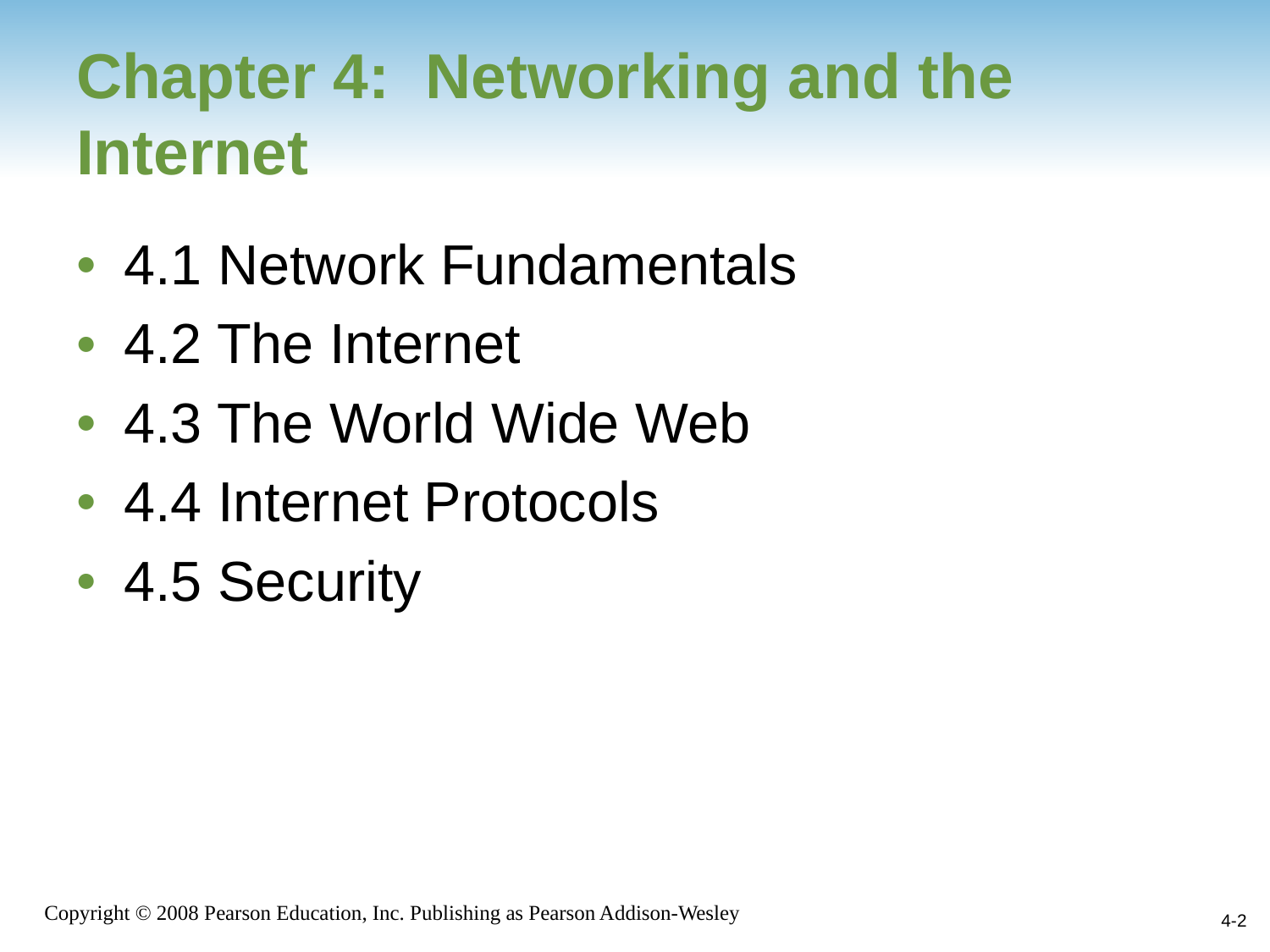

# Chapter 4:  Networking and the Internet
4.1 Network Fundamentals
4.2 The Internet
4.3 The World Wide Web
4.4 Internet Protocols
4.5 Security

4-2